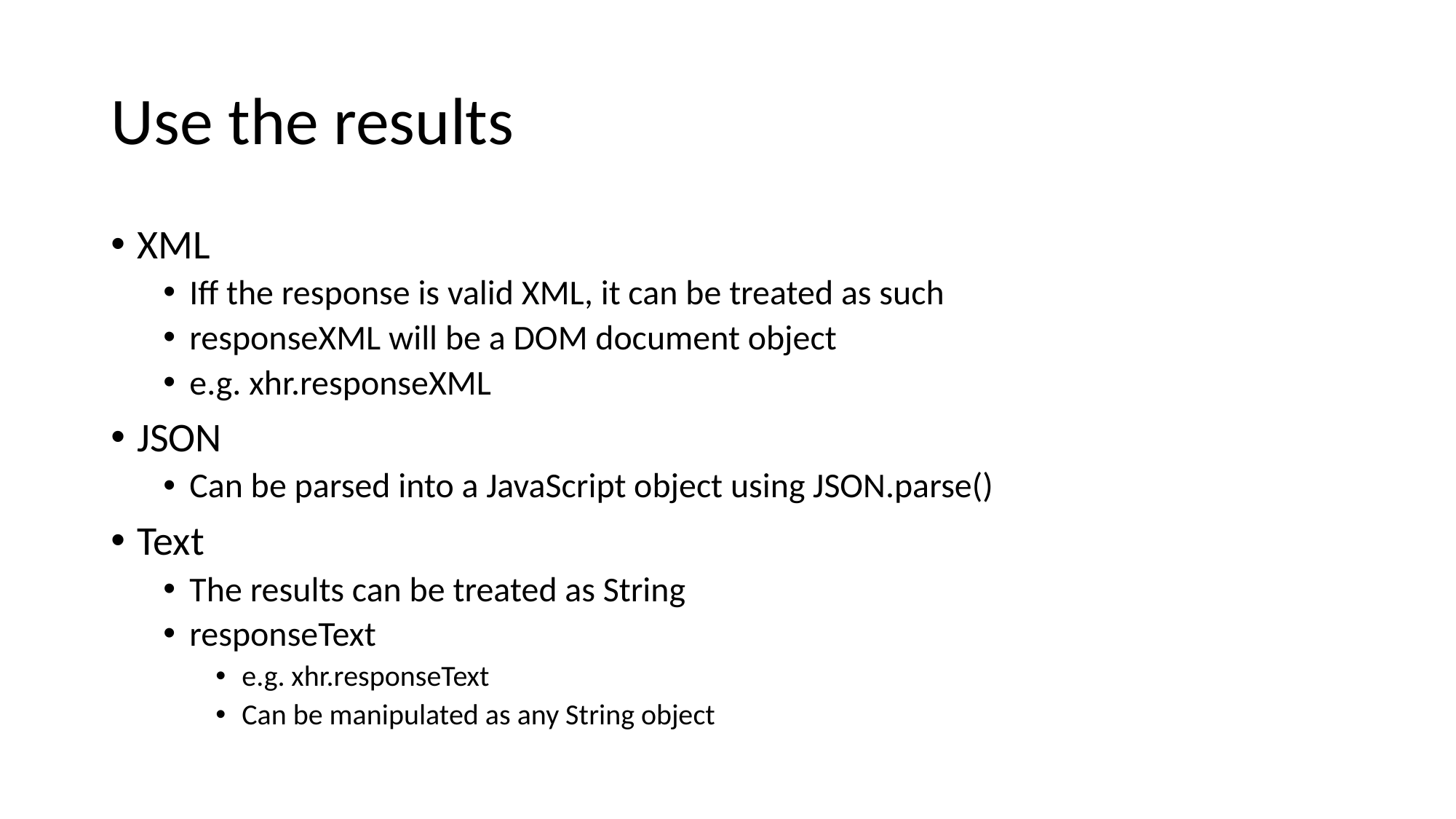

# Use the results
XML
Iff the response is valid XML, it can be treated as such
responseXML will be a DOM document object
e.g. xhr.responseXML
JSON
Can be parsed into a JavaScript object using JSON.parse()
Text
The results can be treated as String
responseText
e.g. xhr.responseText
Can be manipulated as any String object